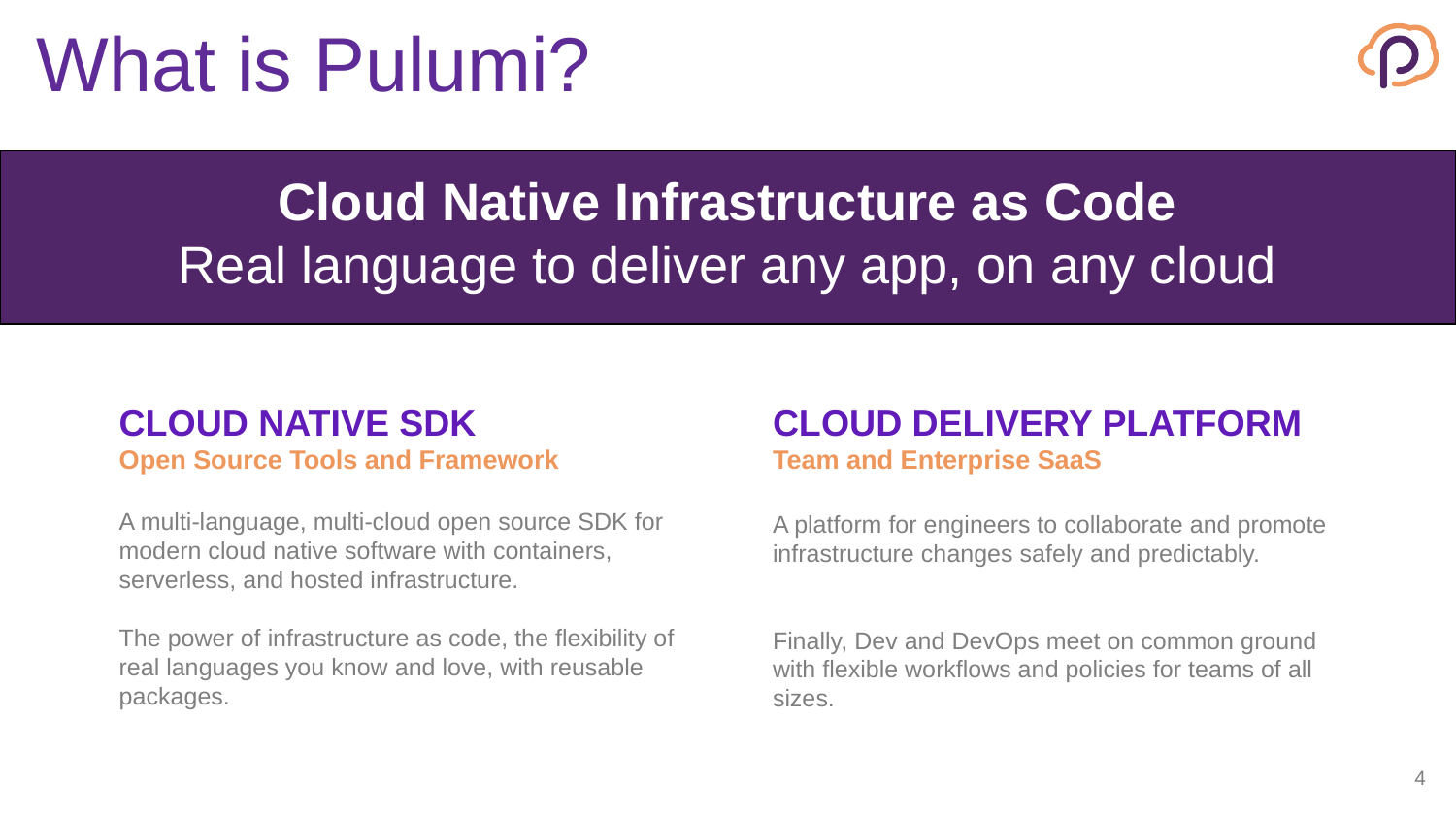

# What is Pulumi?

Cloud Native Infrastructure as Code
Real language to deliver any app, on any cloud
CLOUD NATIVE SDK
Open Source Tools and Framework

A multi-language, multi-cloud open source SDK for modern cloud native software with containers, serverless, and hosted infrastructure.

The power of infrastructure as code, the flexibility of real languages you know and love, with reusable packages.
CLOUD DELIVERY PLATFORM
Team and Enterprise SaaS

A platform for engineers to collaborate and promote infrastructure changes safely and predictably.

Finally, Dev and DevOps meet on common ground with flexible workflows and policies for teams of all sizes.
4